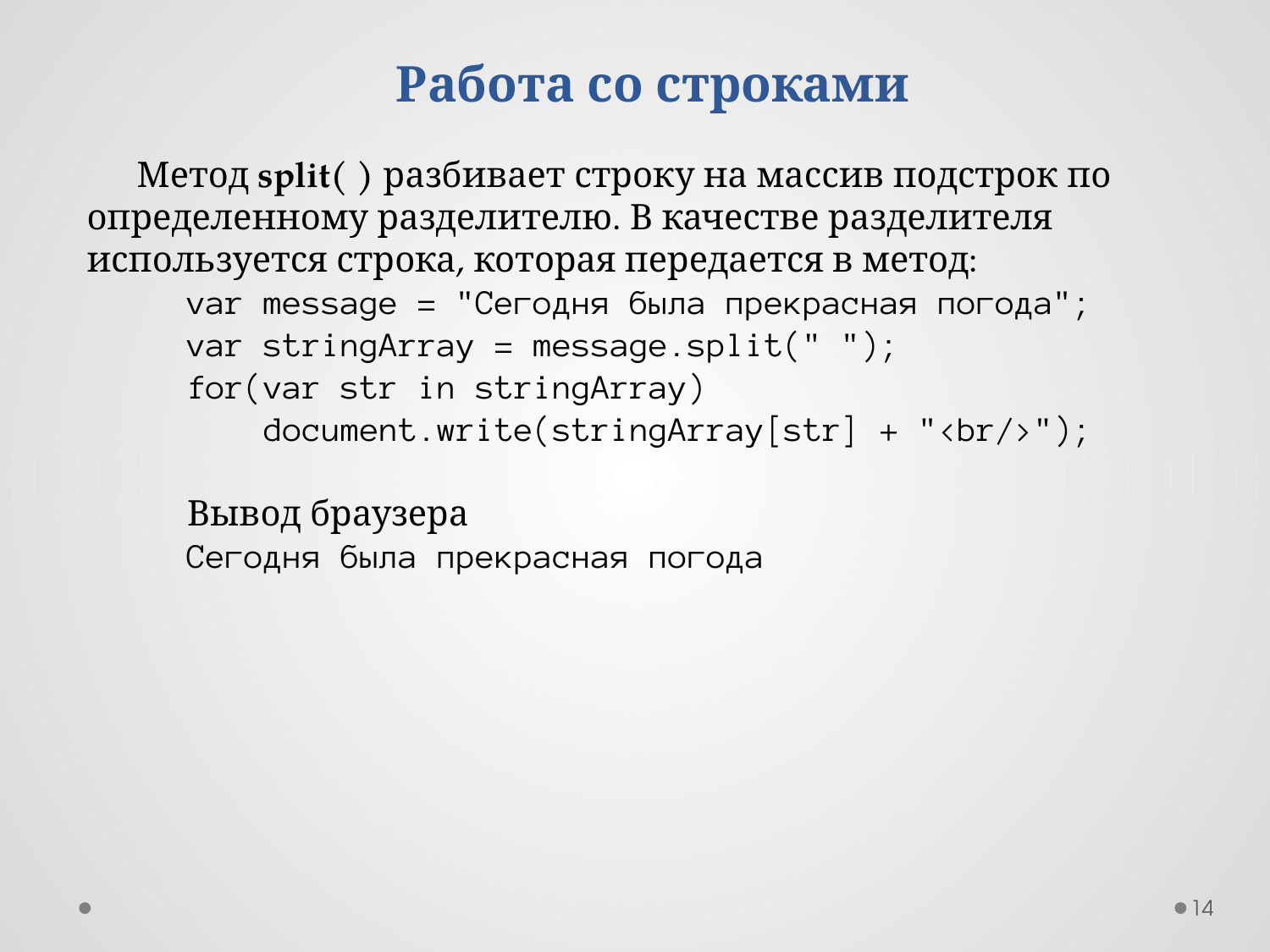

Работа со строками
Метод split( ) разбивает строку на массив подстрок по определенному разделителю. В качестве разделителя используется строка, которая передается в метод:
var message = "Сегодня была прекрасная погода";
var stringArray = message.split(" ");
for(var str in stringArray)
    document.write(stringArray[str] + "<br/>");

Вывод браузера
Сегодня была прекрасная погода
14